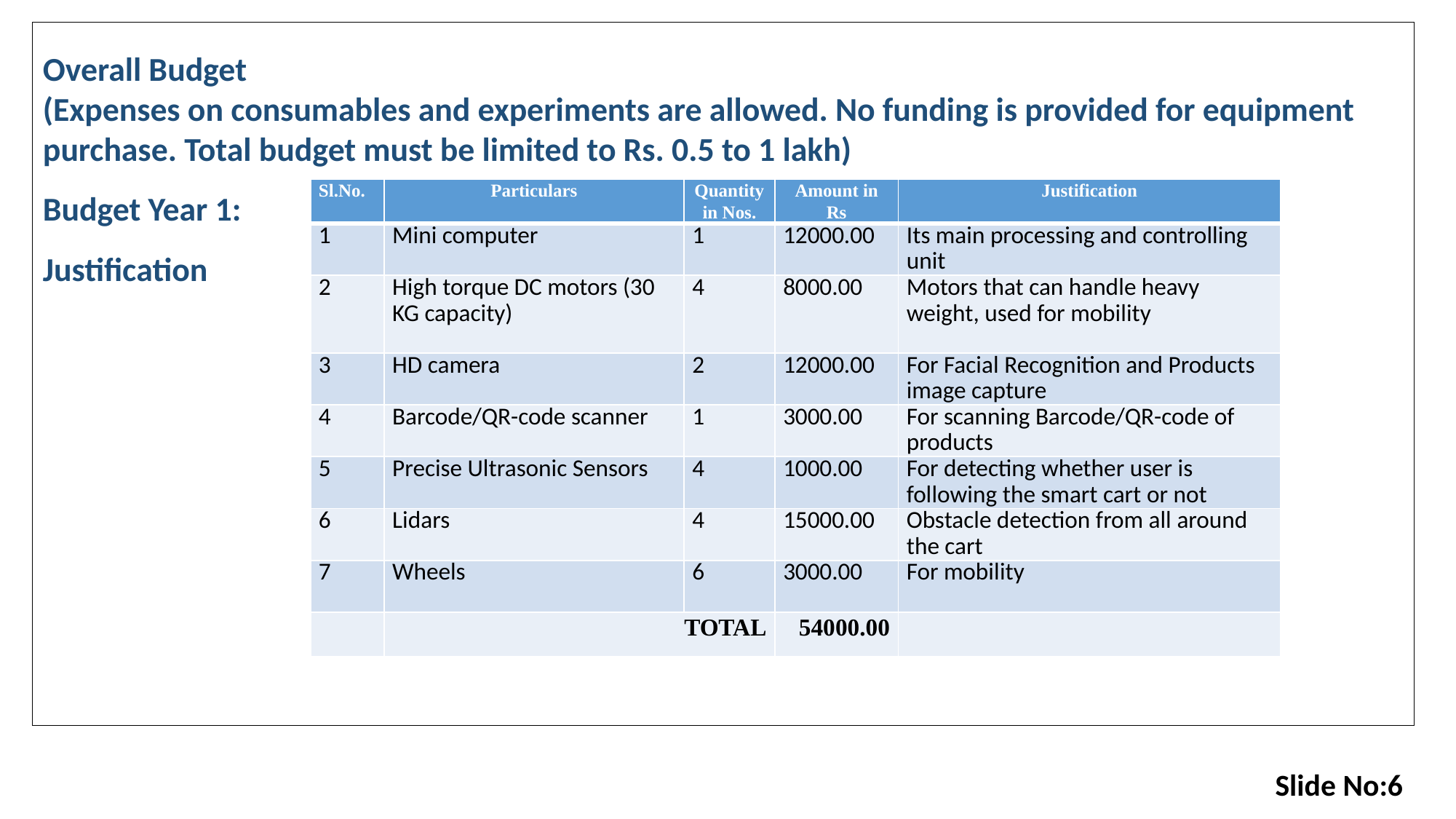

Overall Budget
(Expenses on consumables and experiments are allowed. No funding is provided for equipment purchase. Total budget must be limited to Rs. 0.5 to 1 lakh)
Budget Year 1:
Justification

| Sl.No. | Particulars | Quantity in Nos. | Amount in Rs | Justification |
| --- | --- | --- | --- | --- |
| 1 | Mini computer | 1 | 12000.00 | Its main processing and controlling unit |
| 2 | High torque DC motors (30 KG capacity) | 4 | 8000.00 | Motors that can handle heavy weight, used for mobility |
| 3 | HD camera | 2 | 12000.00 | For Facial Recognition and Products image capture |
| 4 | Barcode/QR-code scanner | 1 | 3000.00 | For scanning Barcode/QR-code of products |
| 5 | Precise Ultrasonic Sensors | 4 | 1000.00 | For detecting whether user is following the smart cart or not |
| 6 | Lidars | 4 | 15000.00 | Obstacle detection from all around the cart |
| 7 | Wheels | 6 | 3000.00 | For mobility |
|  | TOTAL |  | 54000.00 |  |
Slide No:6